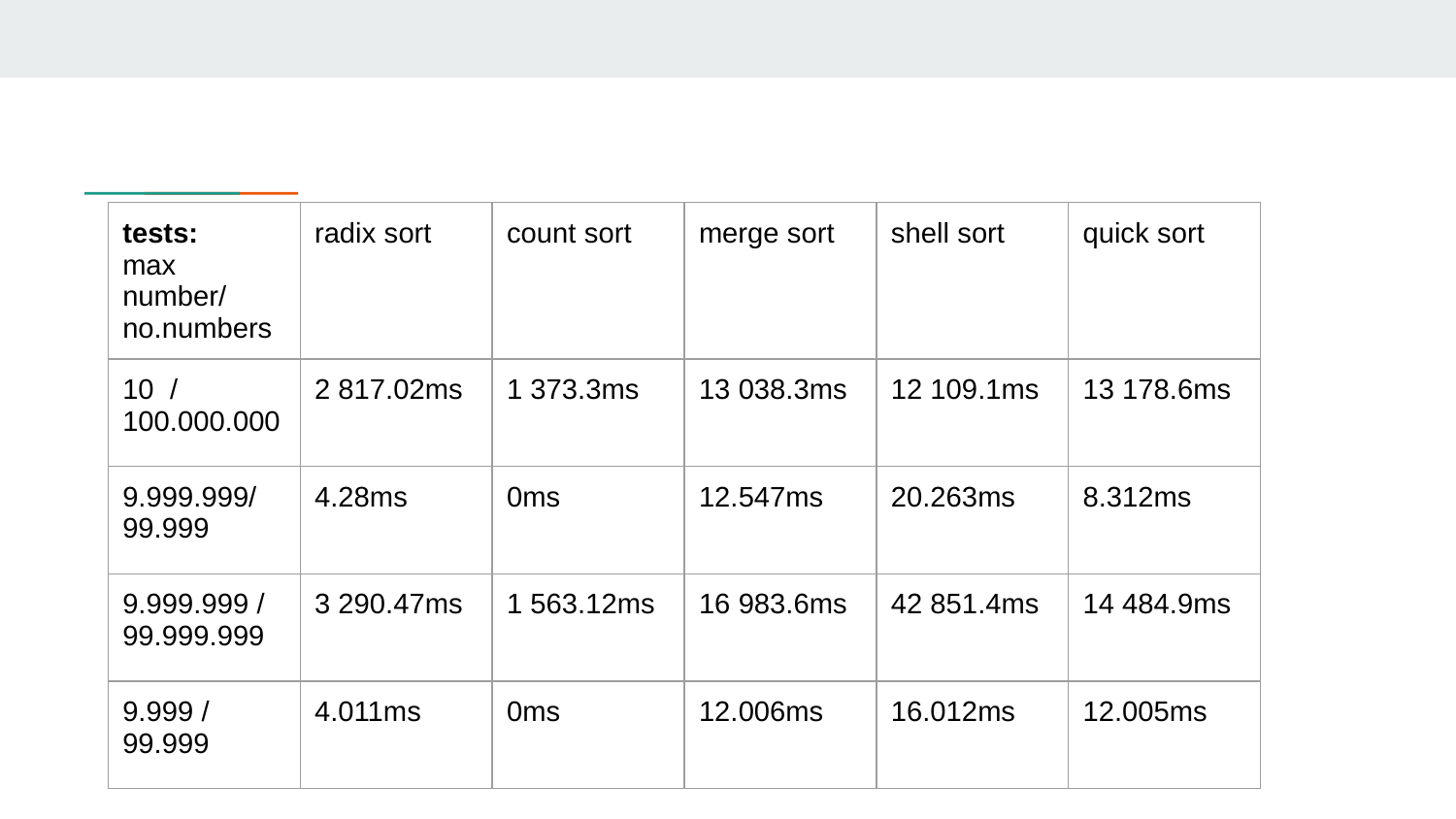

| tests: max number/ no.numbers | radix sort | count sort | merge sort | shell sort | quick sort |
| --- | --- | --- | --- | --- | --- |
| 10 / 100.000.000 | 2 817.02ms | 1 373.3ms | 13 038.3ms | 12 109.1ms | 13 178.6ms |
| 9.999.999/ 99.999 | 4.28ms | 0ms | 12.547ms | 20.263ms | 8.312ms |
| 9.999.999 / 99.999.999 | 3 290.47ms | 1 563.12ms | 16 983.6ms | 42 851.4ms | 14 484.9ms |
| 9.999 / 99.999 | 4.011ms | 0ms | 12.006ms | 16.012ms | 12.005ms |